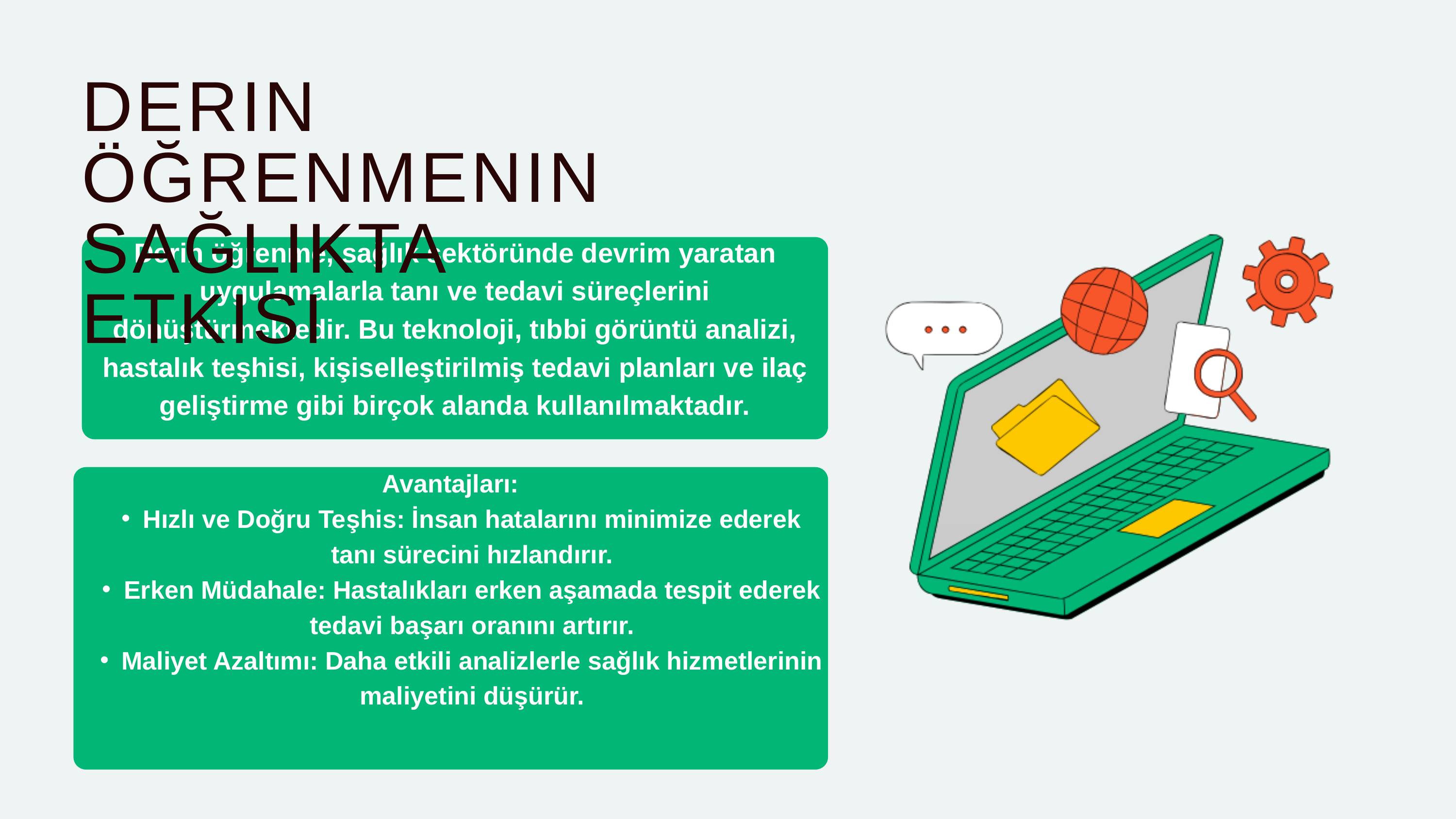

DERIN ÖĞRENMENIN SAĞLIKTA ETKISI

Derin öğrenme, sağlık sektöründe devrim yaratan uygulamalarla tanı ve tedavi süreçlerini dönüştürmektedir. Bu teknoloji, tıbbi görüntü analizi, hastalık teşhisi, kişiselleştirilmiş tedavi planları ve ilaç geliştirme gibi birçok alanda kullanılmaktadır.

Avantajları:
Hızlı ve Doğru Teşhis: İnsan hatalarını minimize ederek tanı sürecini hızlandırır.
Erken Müdahale: Hastalıkları erken aşamada tespit ederek tedavi başarı oranını artırır.
Maliyet Azaltımı: Daha etkili analizlerle sağlık hizmetlerinin maliyetini düşürür.